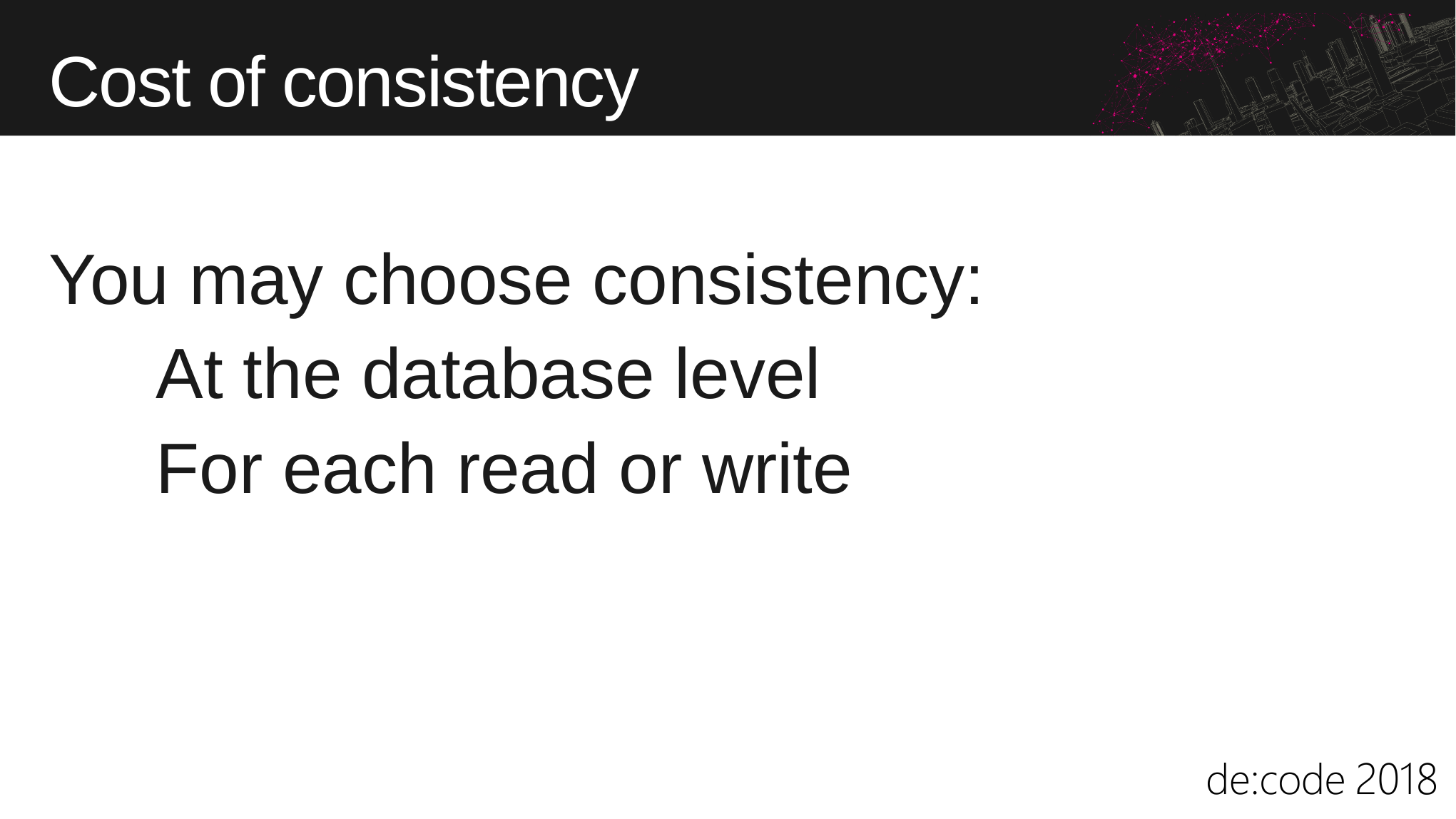

# Cost of consistency

You may choose consistency:
	At the database level
	For each read or write